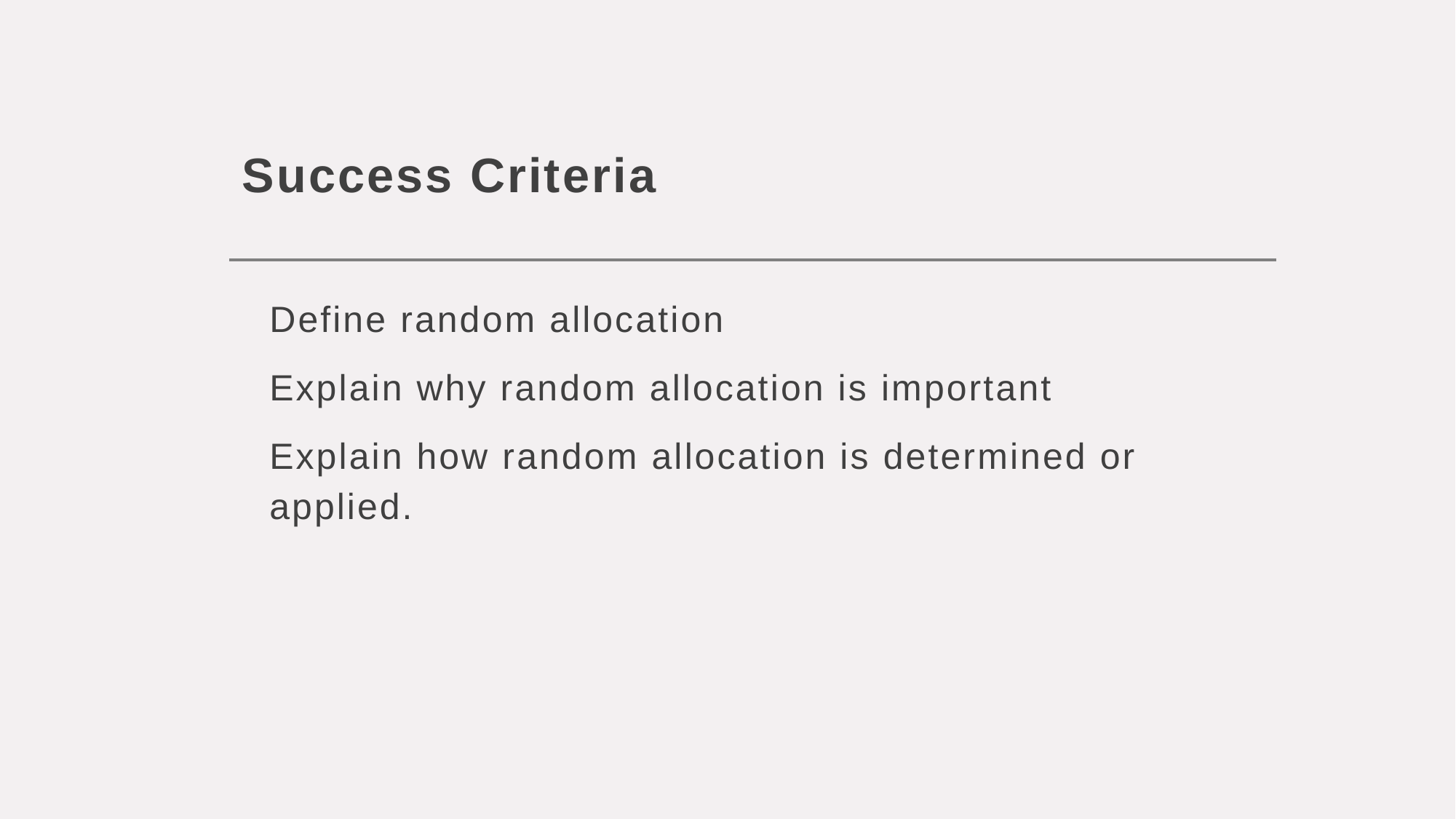

# Success Criteria
Define random allocation
Explain why random allocation is important
Explain how random allocation is determined or applied.